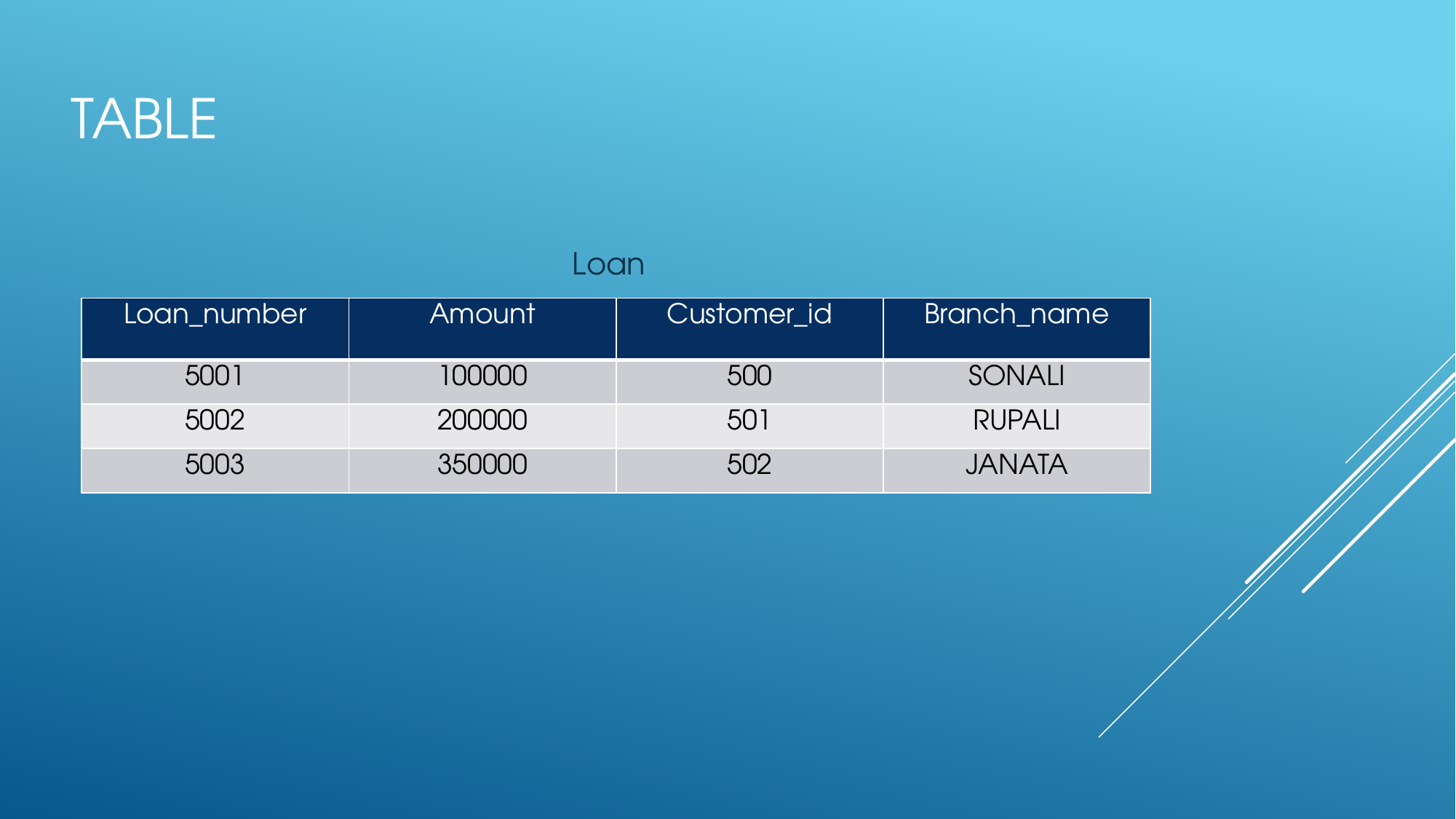

# Table
Loan
| Loan\_number | Amount | Customer\_id | Branch\_name |
| --- | --- | --- | --- |
| 5001 | 100000 | 500 | SONALI |
| 5002 | 200000 | 501 | RUPALI |
| 5003 | 350000 | 502 | JANATA |